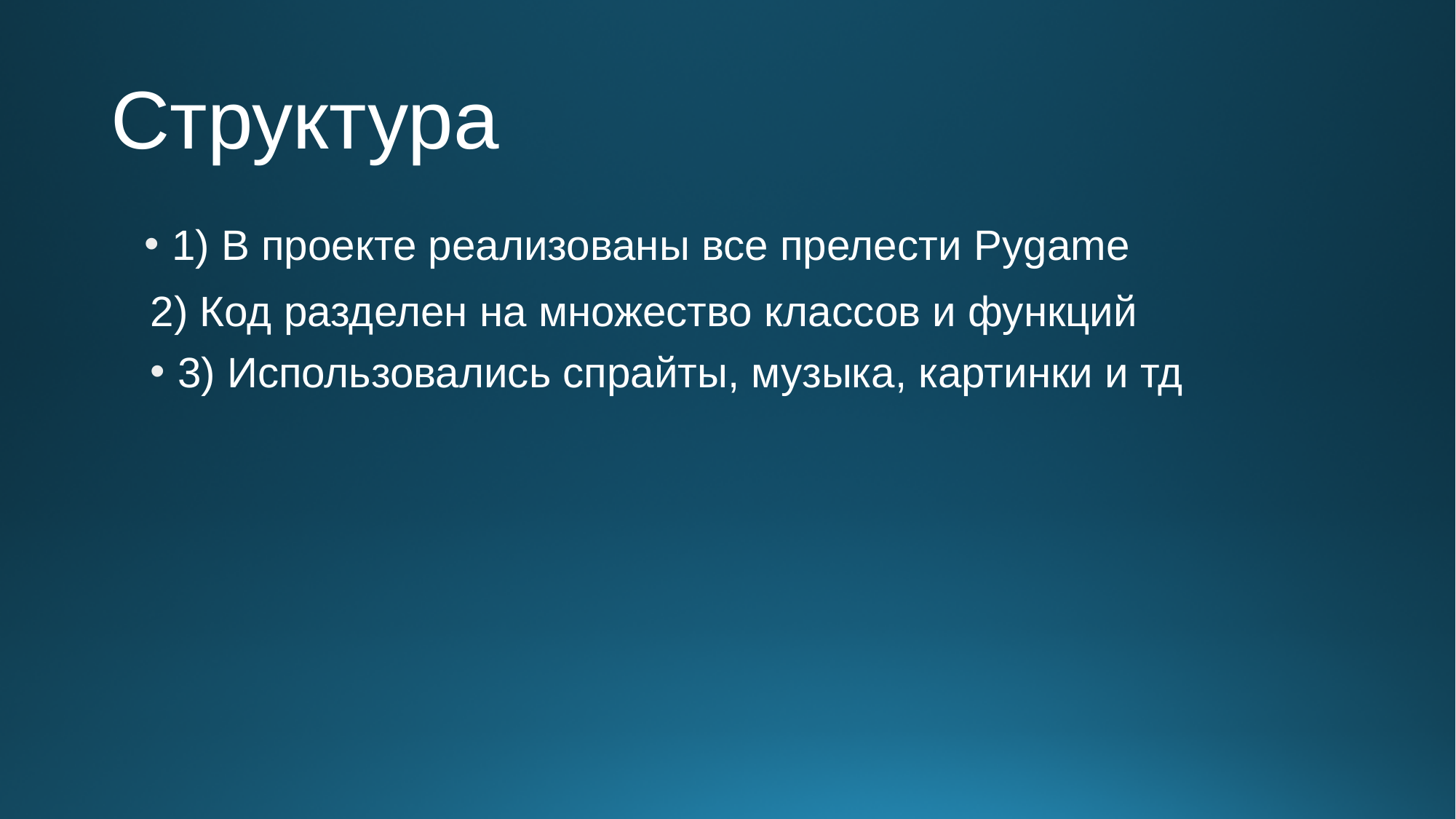

# Структура
1) В проекте реализованы все прелести Pygame
2) Код разделен на множество классов и функций
3) Использовались спрайты, музыка, картинки и тд